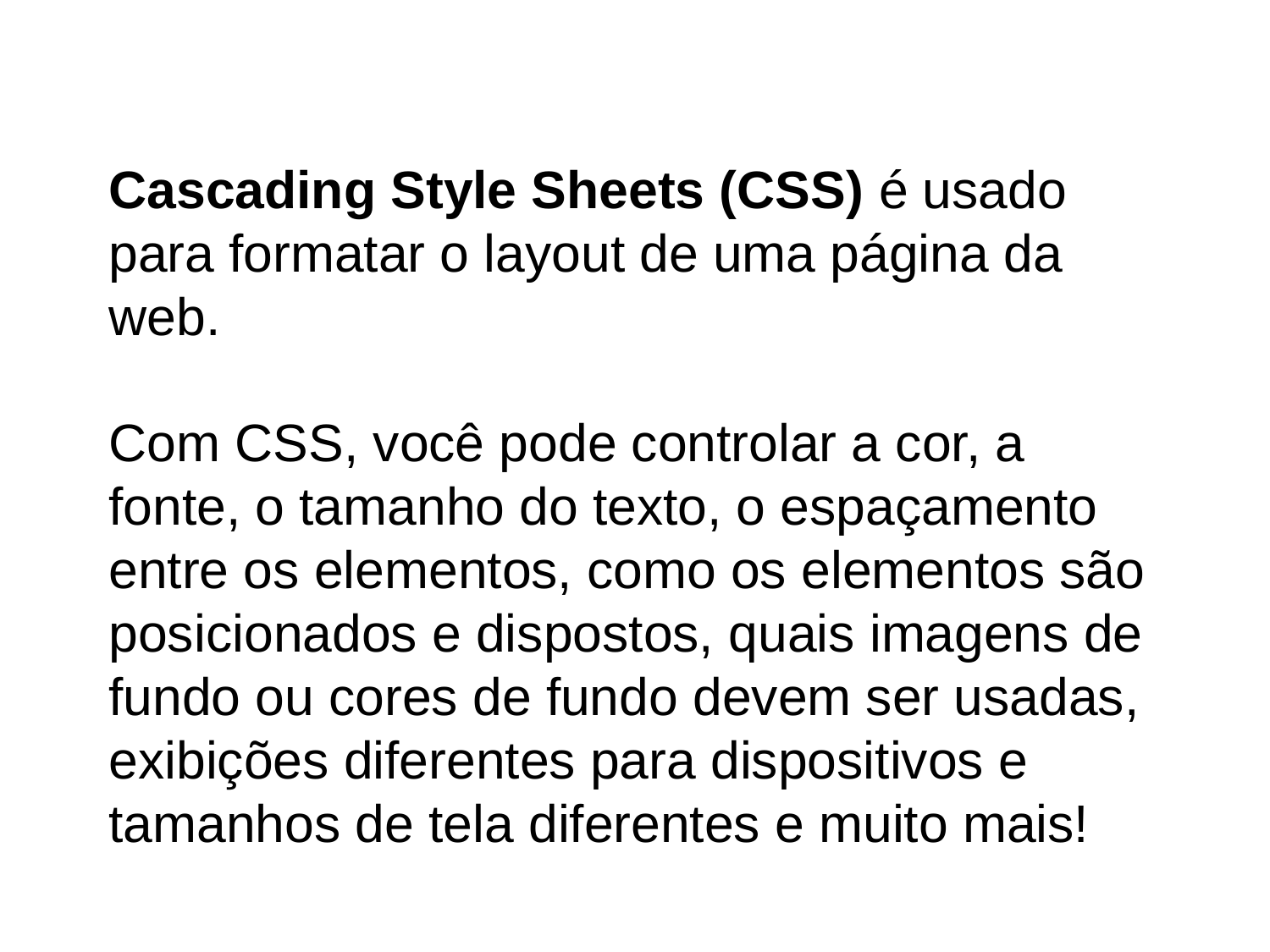

Cascading Style Sheets (CSS) é usado para formatar o layout de uma página da web.

Com CSS, você pode controlar a cor, a fonte, o tamanho do texto, o espaçamento entre os elementos, como os elementos são posicionados e dispostos, quais imagens de fundo ou cores de fundo devem ser usadas, exibições diferentes para dispositivos e tamanhos de tela diferentes e muito mais!